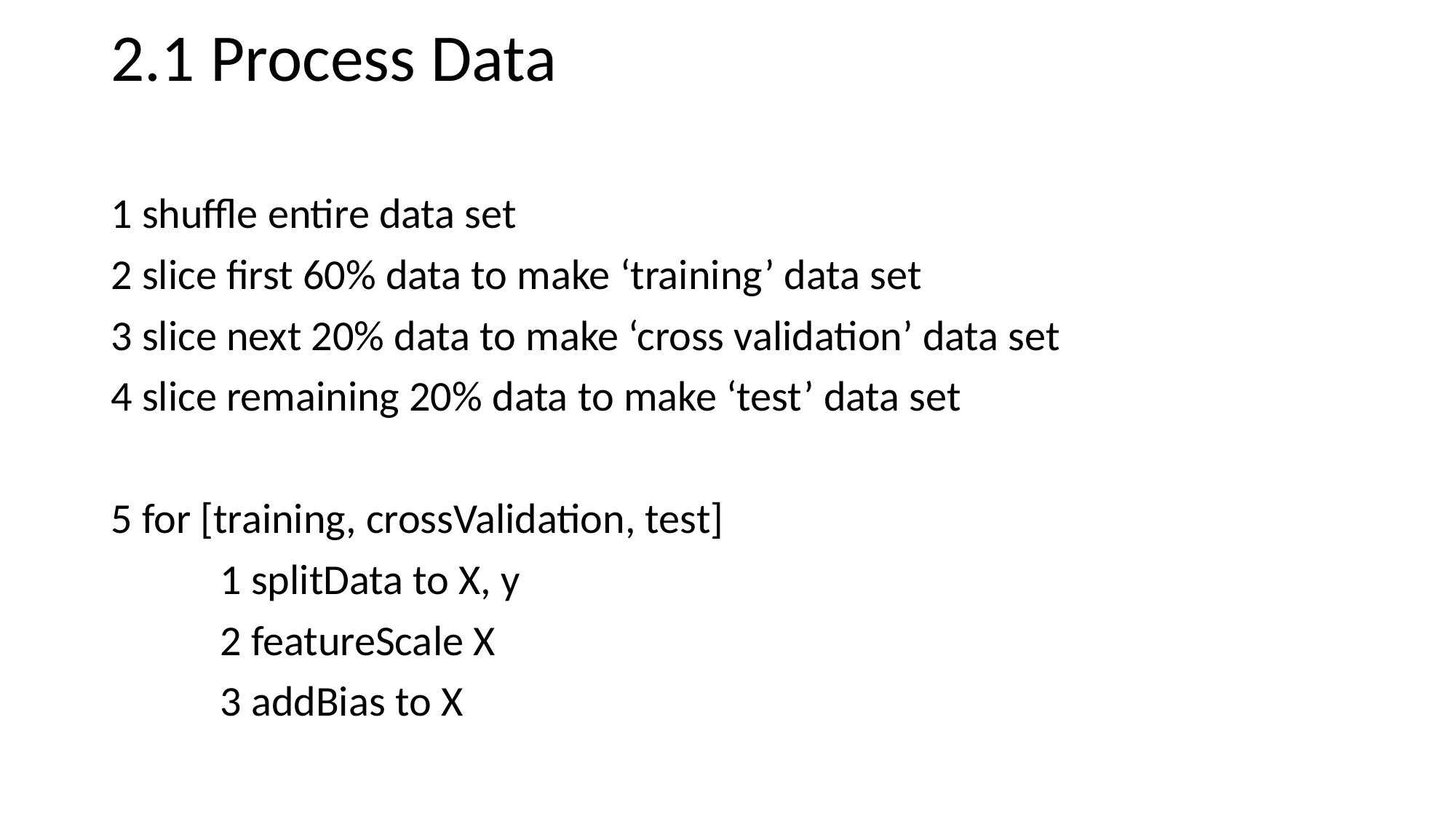

# 2.1 Process Data

1 shuffle entire data set
2 slice first 60% data to make ‘training’ data set
3 slice next 20% data to make ‘cross validation’ data set
4 slice remaining 20% data to make ‘test’ data set

5 for [training, crossValidation, test]
	1 splitData to X, y
	2 featureScale X
	3 addBias to X